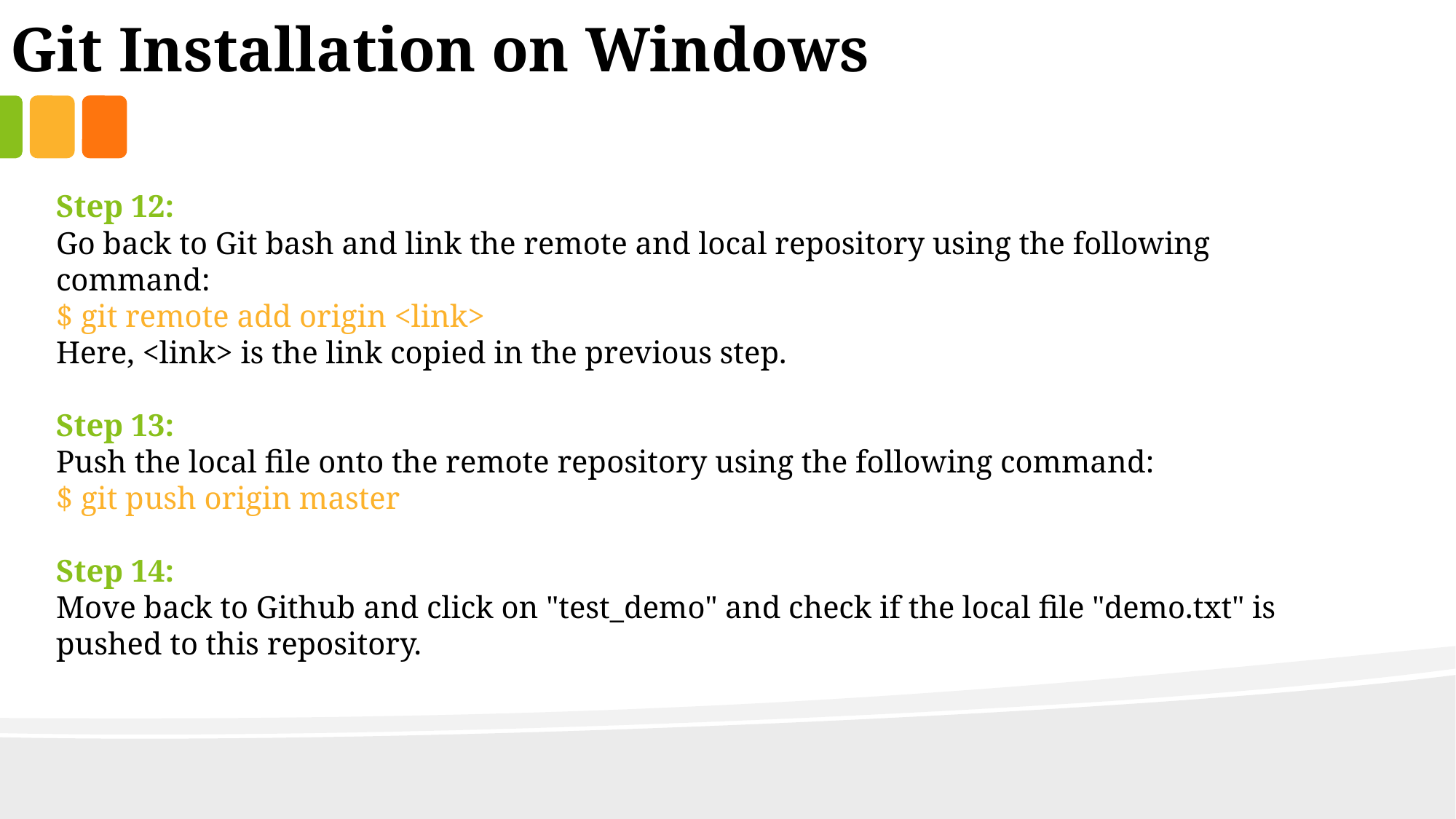

Git Installation on Windows

Step 12:
Go back to Git bash and link the remote and local repository using the following command:
$ git remote add origin <link>
Here, <link> is the link copied in the previous step.

Step 13:
Push the local file onto the remote repository using the following command:
$ git push origin master

Step 14:
Move back to Github and click on "test_demo" and check if the local file "demo.txt" is pushed to this repository.